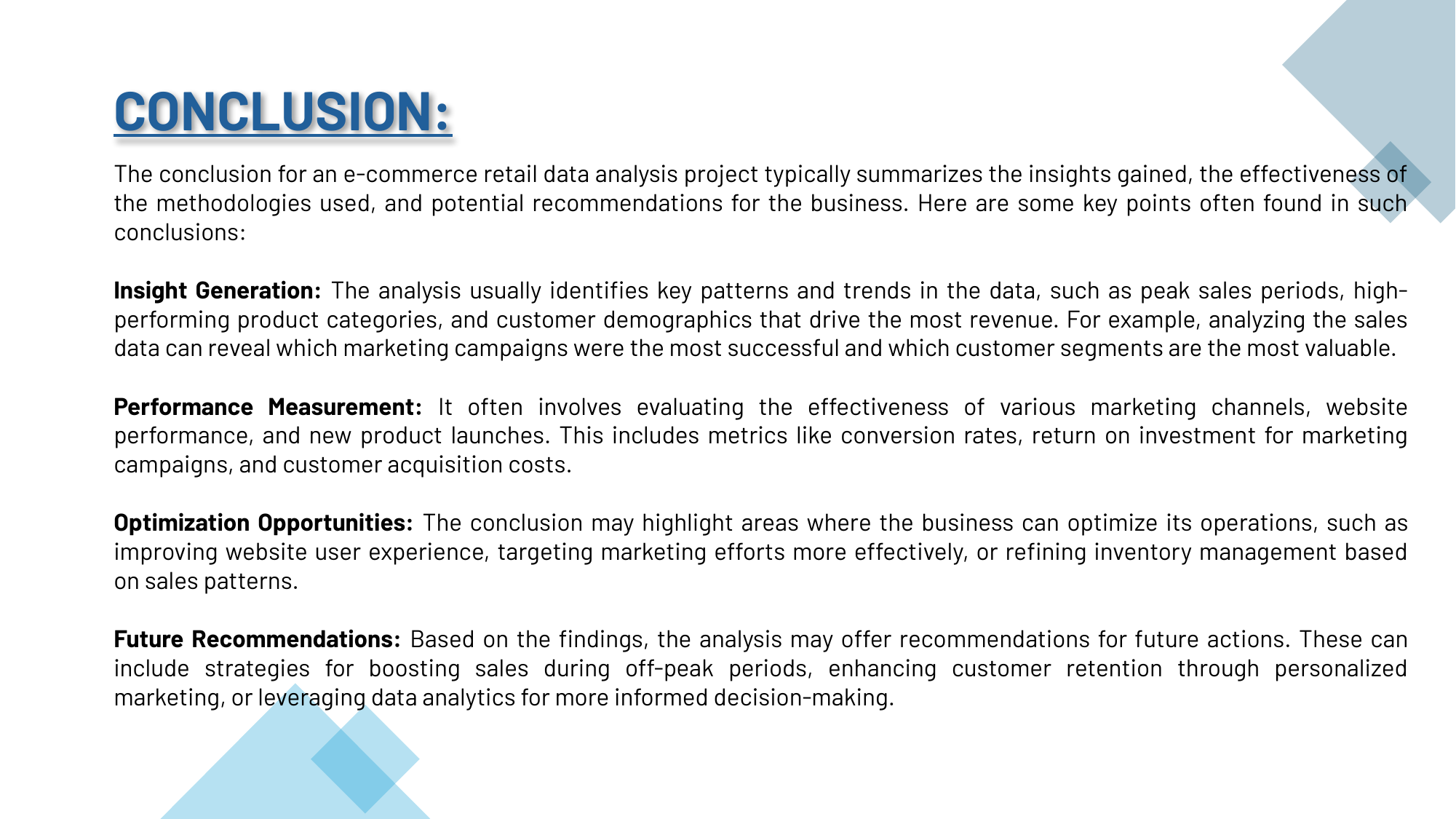

CONCLUSION:
The conclusion for an e-commerce retail data analysis project typically summarizes the insights gained, the effectiveness of the methodologies used, and potential recommendations for the business. Here are some key points often found in such conclusions:

Insight Generation: The analysis usually identifies key patterns and trends in the data, such as peak sales periods, high-performing product categories, and customer demographics that drive the most revenue. For example, analyzing the sales data can reveal which marketing campaigns were the most successful and which customer segments are the most valuable.

Performance Measurement: It often involves evaluating the effectiveness of various marketing channels, website performance, and new product launches. This includes metrics like conversion rates, return on investment for marketing campaigns, and customer acquisition costs.

Optimization Opportunities: The conclusion may highlight areas where the business can optimize its operations, such as improving website user experience, targeting marketing efforts more effectively, or refining inventory management based on sales patterns.

Future Recommendations: Based on the findings, the analysis may offer recommendations for future actions. These can include strategies for boosting sales during off-peak periods, enhancing customer retention through personalized marketing, or leveraging data analytics for more informed decision-making.